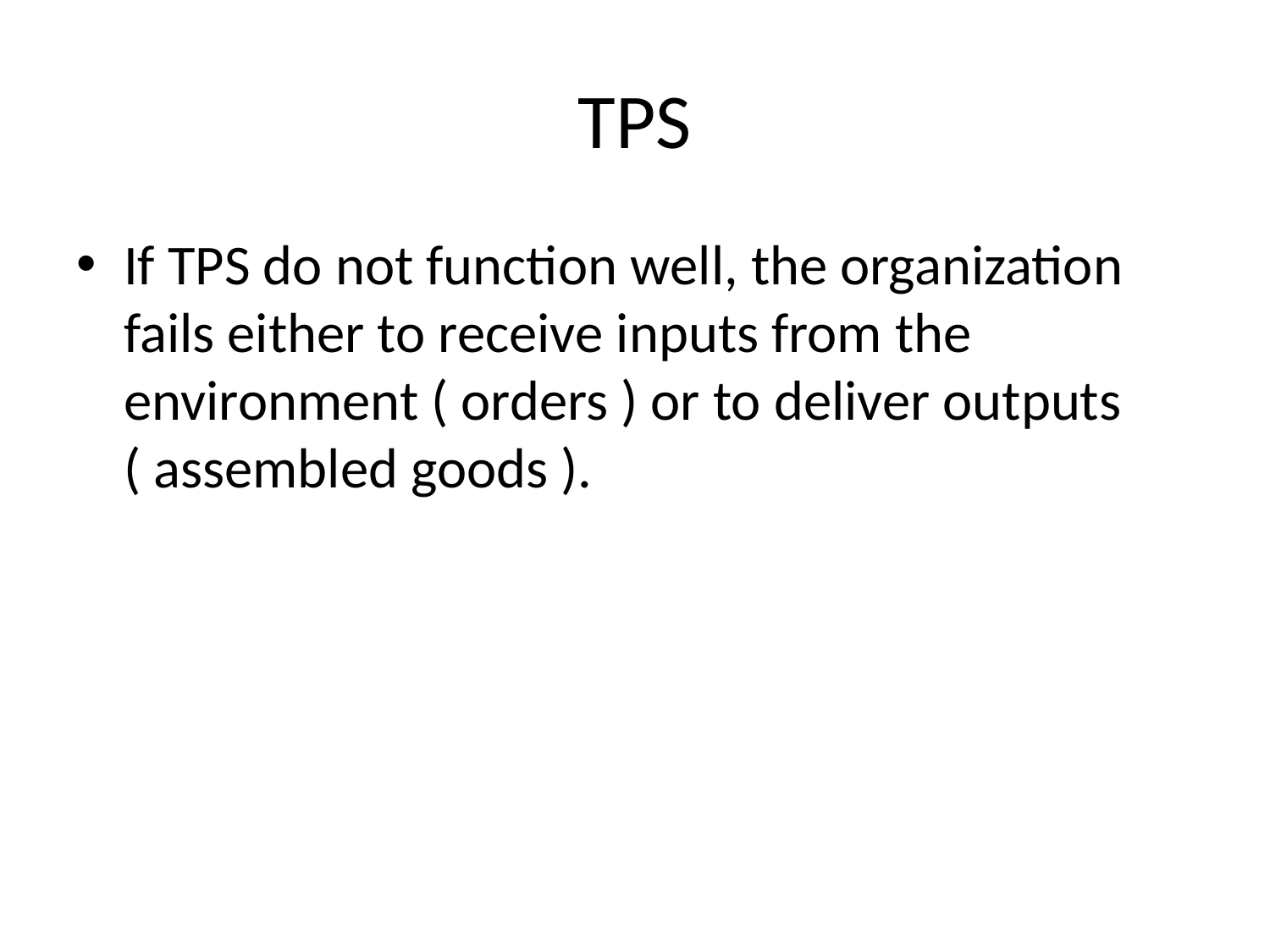

# TPS
If TPS do not function well, the organization fails either to receive inputs from the environment ( orders ) or to deliver outputs ( assembled goods ).